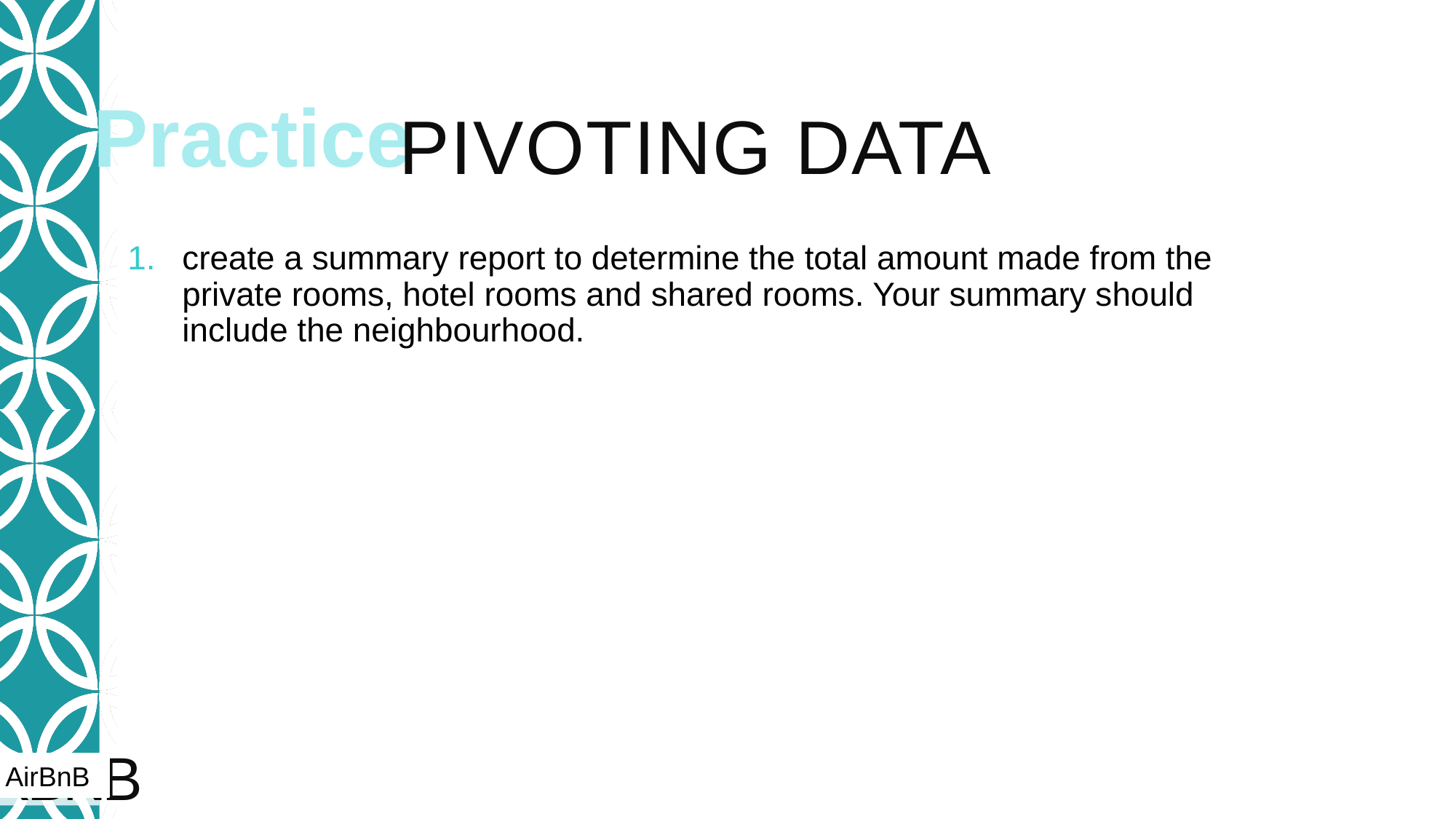

# Pivoting data
create a summary report to determine the total amount made from the private rooms, hotel rooms and shared rooms. Your summary should include the neighbourhood.

AirBnB